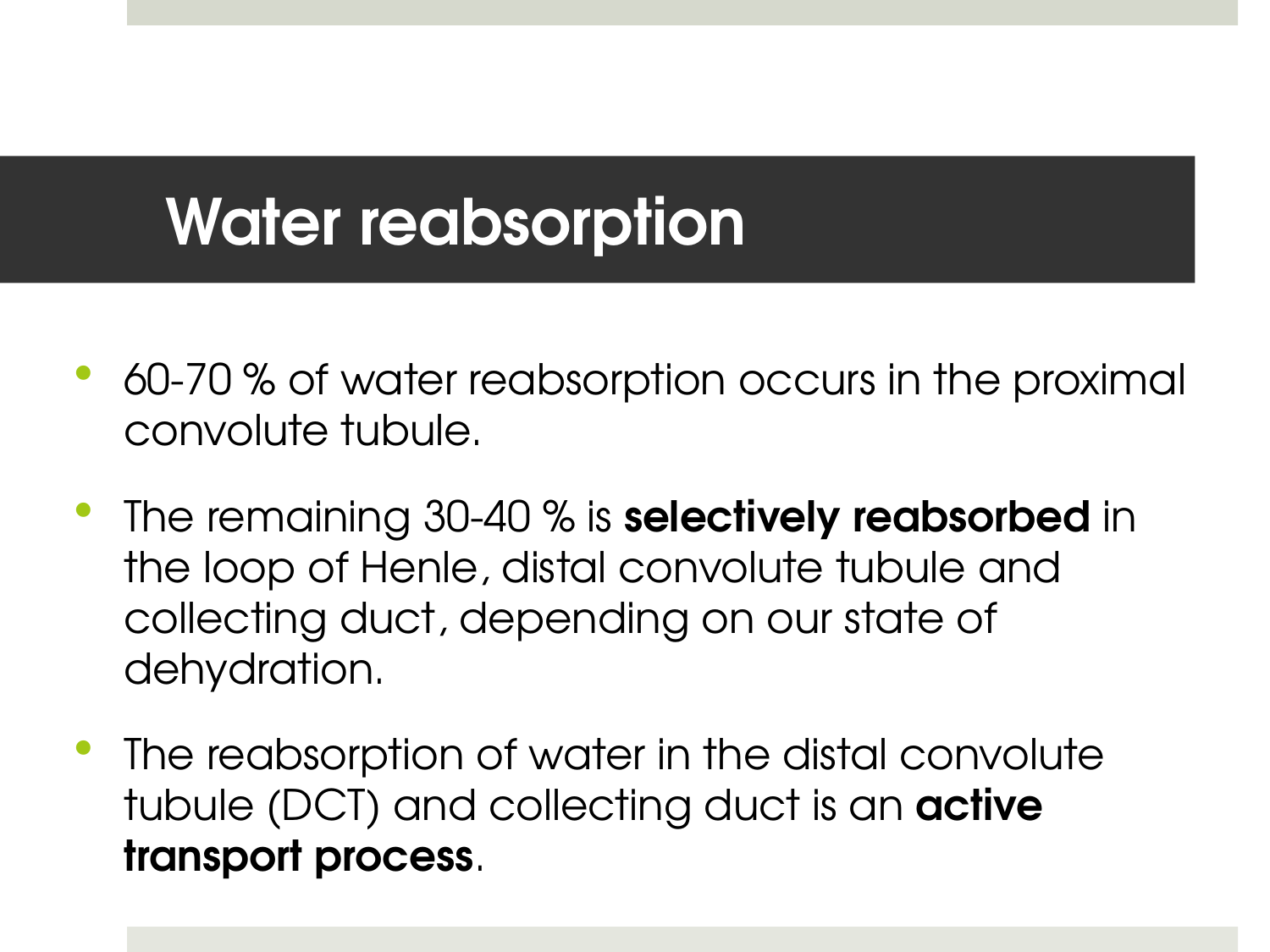

# Water reabsorption
60-70 % of water reabsorption occurs in the proximal convolute tubule.
The remaining 30-40 % is selectively reabsorbed in the loop of Henle, distal convolute tubule and collecting duct, depending on our state of dehydration.
The reabsorption of water in the distal convolute tubule (DCT) and collecting duct is an active transport process.